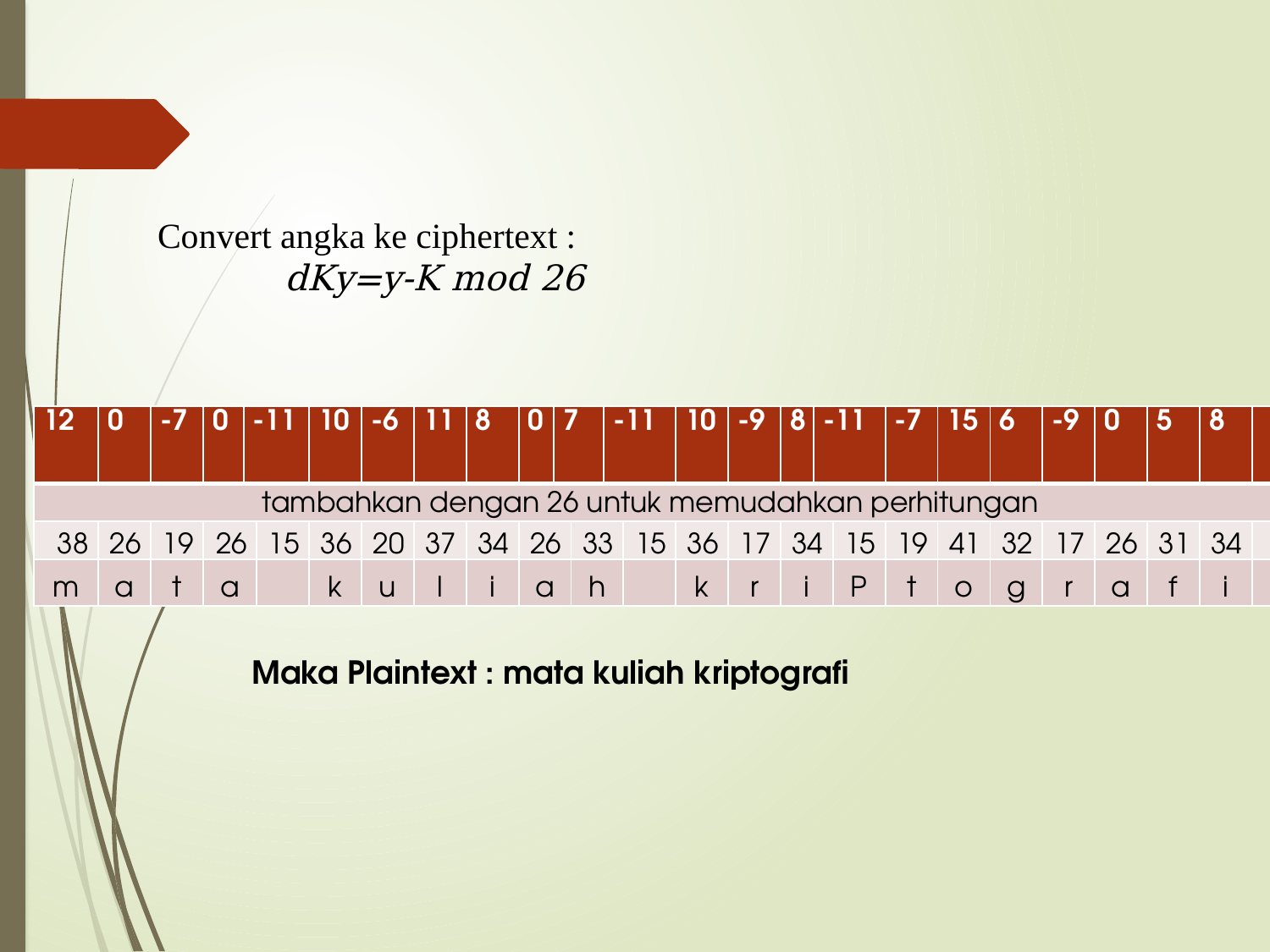

Convert angka ke ciphertext :
	dKy=y-K mod 26

| 12 | 0 | -7 | 0 | -11 |  | 10 | -6 | 11 | 8 | 0 | 7 |  | -11 |  | 10 | -9 | 8 | -11 |  | -7 | 15 | 6 | -9 | 0 | 5 | 8 |  |
| --- | --- | --- | --- | --- | --- | --- | --- | --- | --- | --- | --- | --- | --- | --- | --- | --- | --- | --- | --- | --- | --- | --- | --- | --- | --- | --- | --- |
| tambahkan dengan 26 untuk memudahkan perhitungan |  |  |  |  |  |  |  |  |  |  |  |  |  |  |  |  |  |  |  |  |  |  |  |  |  |  |  |
| 38 | 26 | 19 | 26 |  | 15 | 36 | 20 | 37 | 34 | 26 |  | 33 |  | 15 | 36 | 17 | 34 |  | 15 | 19 | 41 | 32 | 17 | 26 | 31 | 34 |  |
| m | a | t | a |  |  | k | u | l | i | a |  | h |  |  | k | r | i |  | P | t | o | g | r | a | f | i |  |
Maka Plaintext : mata kuliah kriptografi